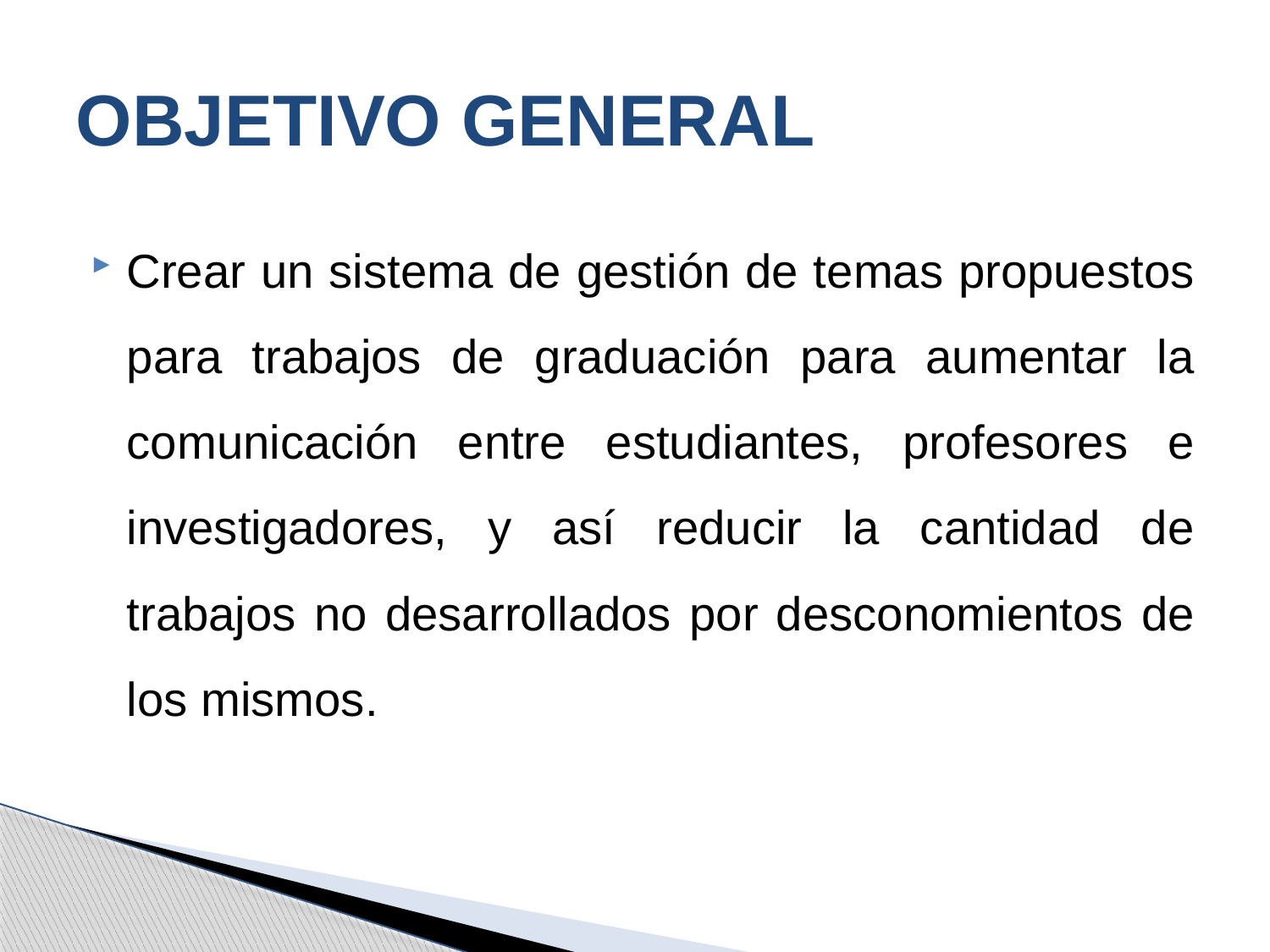

# OBJETIVO GENERAL
Crear un sistema de gestión de temas propuestos para trabajos de graduación para aumentar la comunicación entre estudiantes, profesores e investigadores, y así reducir la cantidad de trabajos no desarrollados por desconomientos de los mismos.